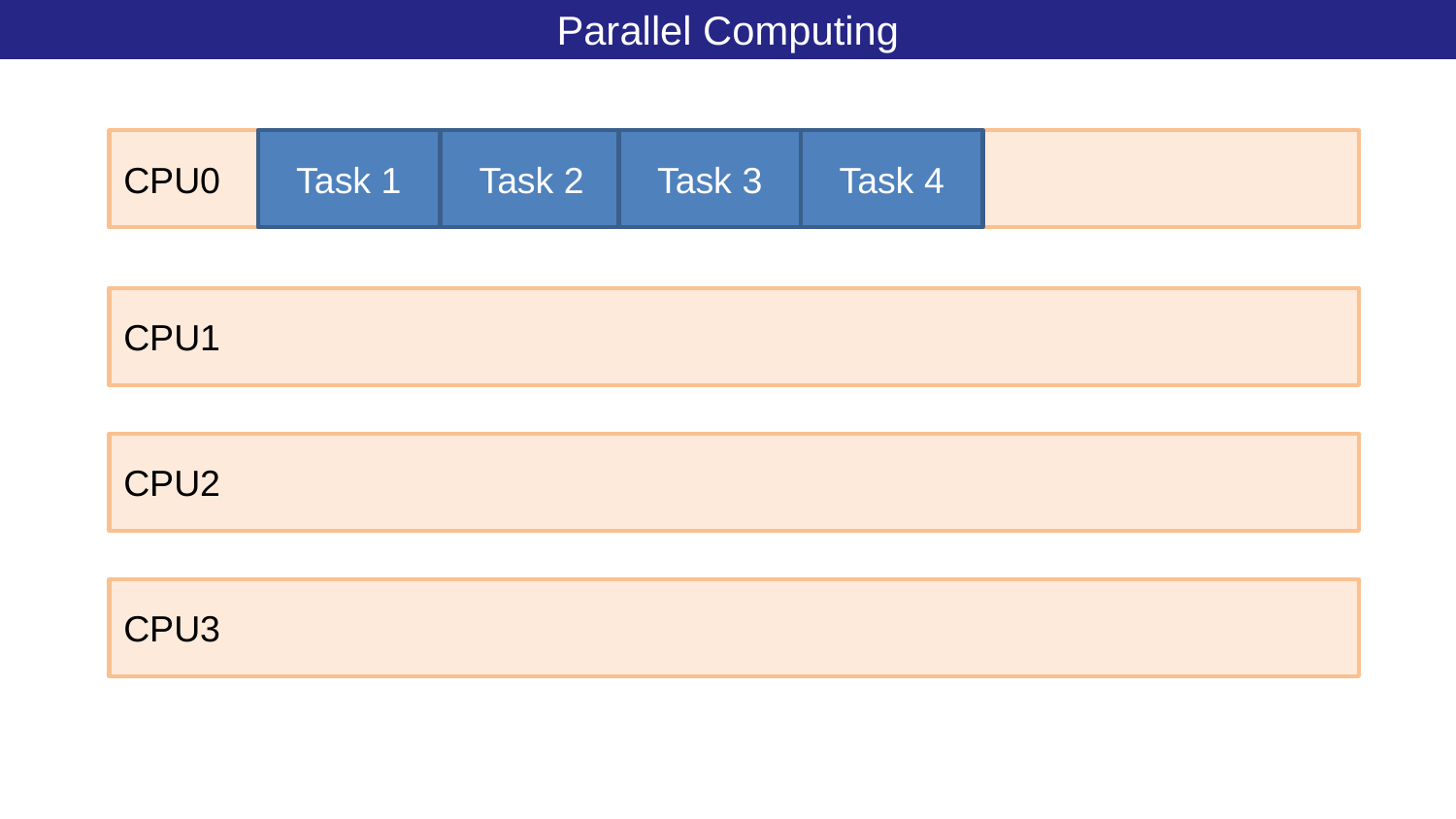

# Parallel Computing
4
CPU0
Task 1
Task 2
Task 3
Task 4
CPU1
CPU2
CPU3